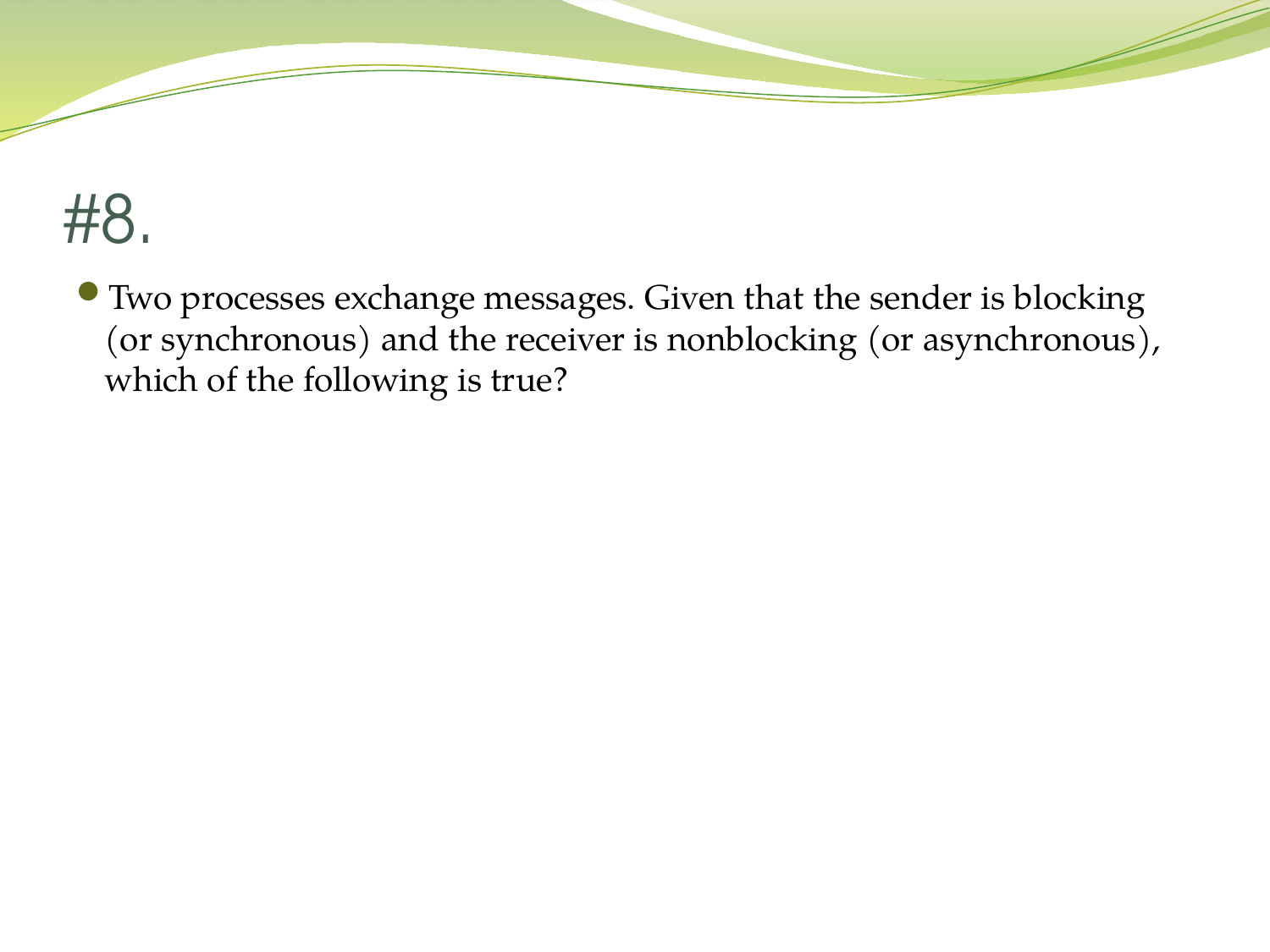

# #8.
Two processes exchange messages. Given that the sender is blocking (or synchronous) and the receiver is nonblocking (or asynchronous), which of the following is true?